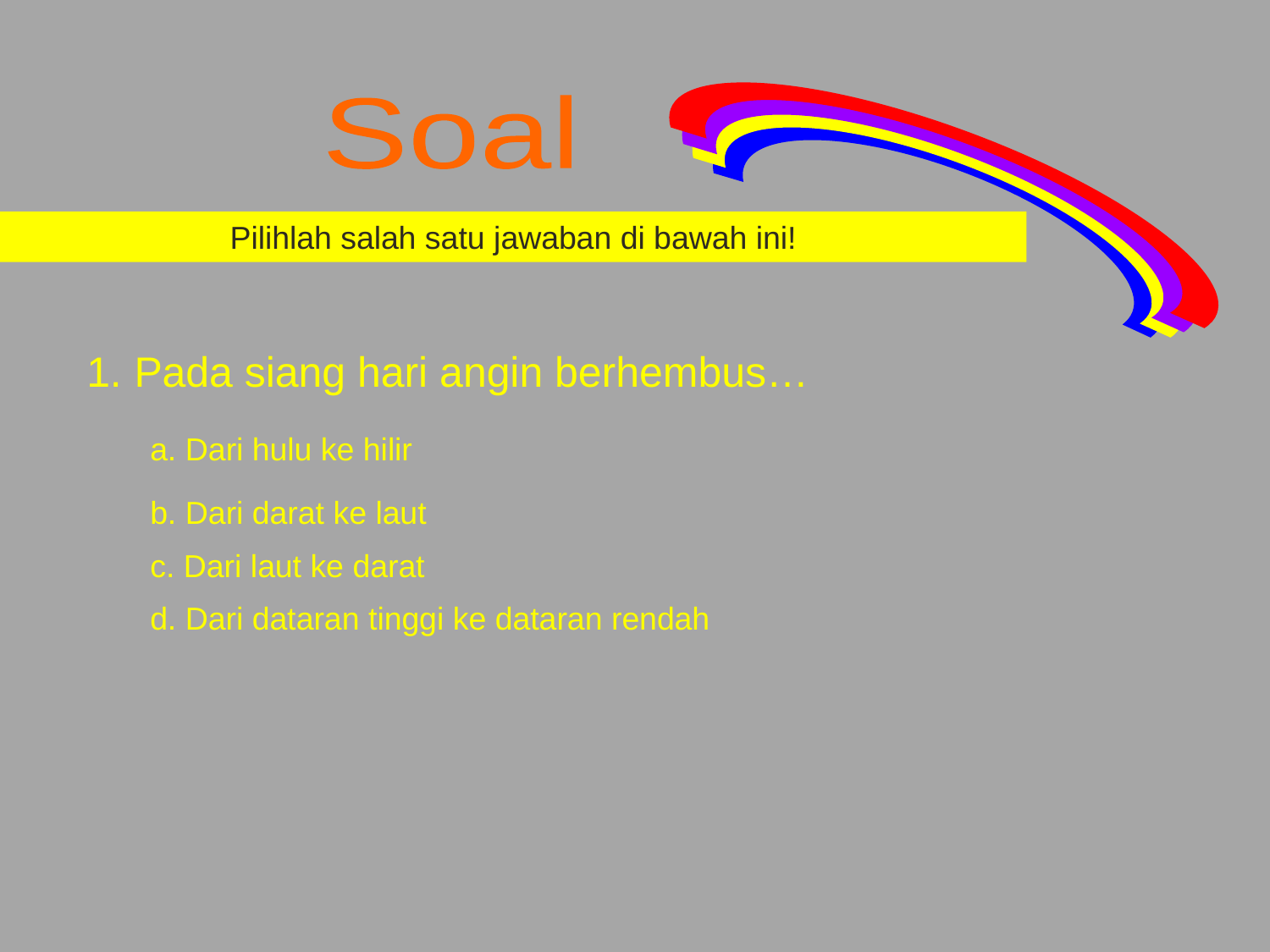

Soal

Pilihlah salah satu jawaban di bawah ini!
Pada siang hari angin berhembus…
a. Dari hulu ke hilir
b. Dari darat ke laut
c. Dari laut ke darat
d. Dari dataran tinggi ke dataran rendah